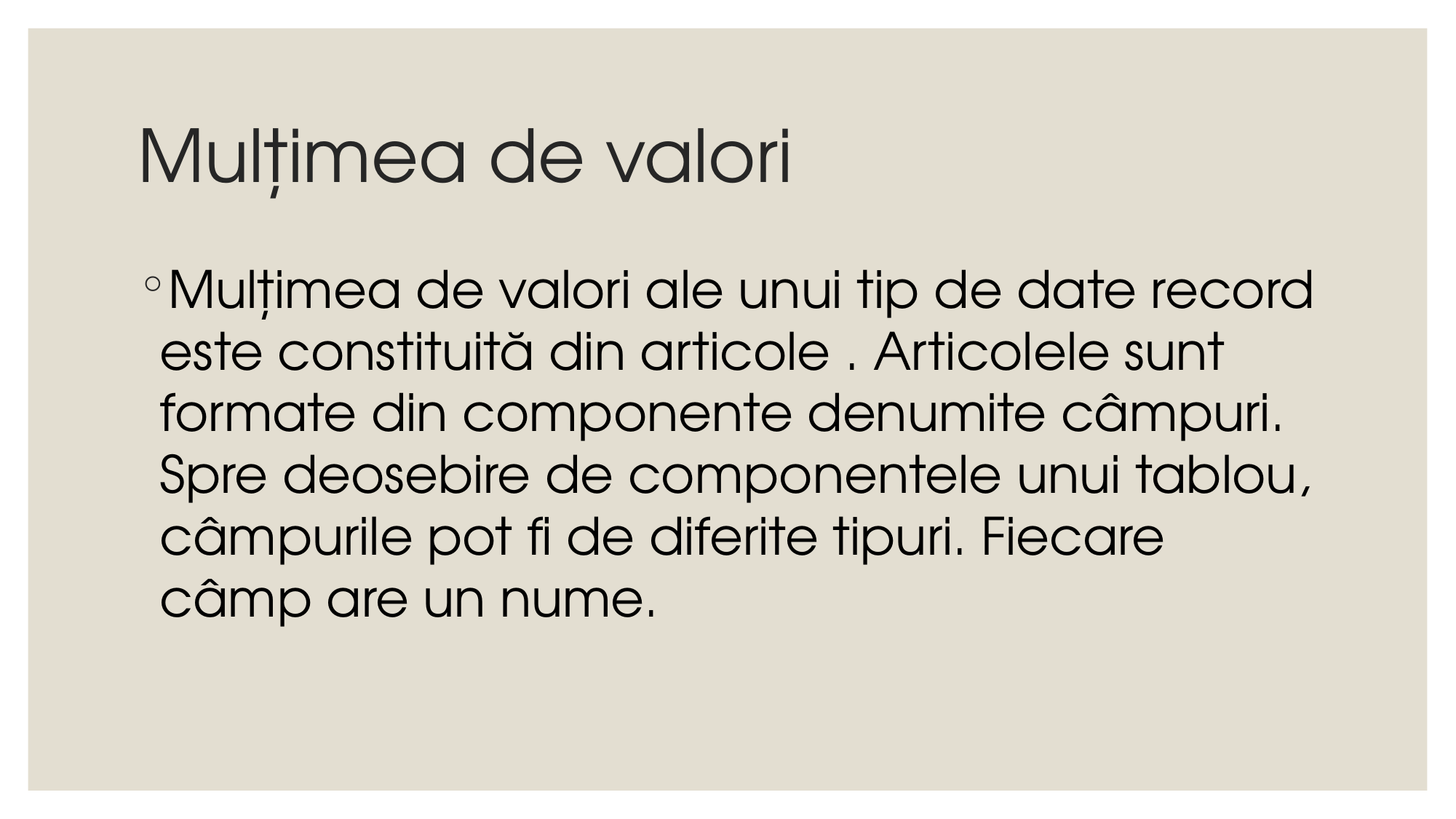

# Mulțimea de valori
Mulțimea de valori ale unui tip de date record este constituită din articole . Articolele sunt formate din componente denumite câmpuri. Spre deosebire de componentele unui tablou, câmpurile pot fi de diferite tipuri. Fiecare câmp are un nume.